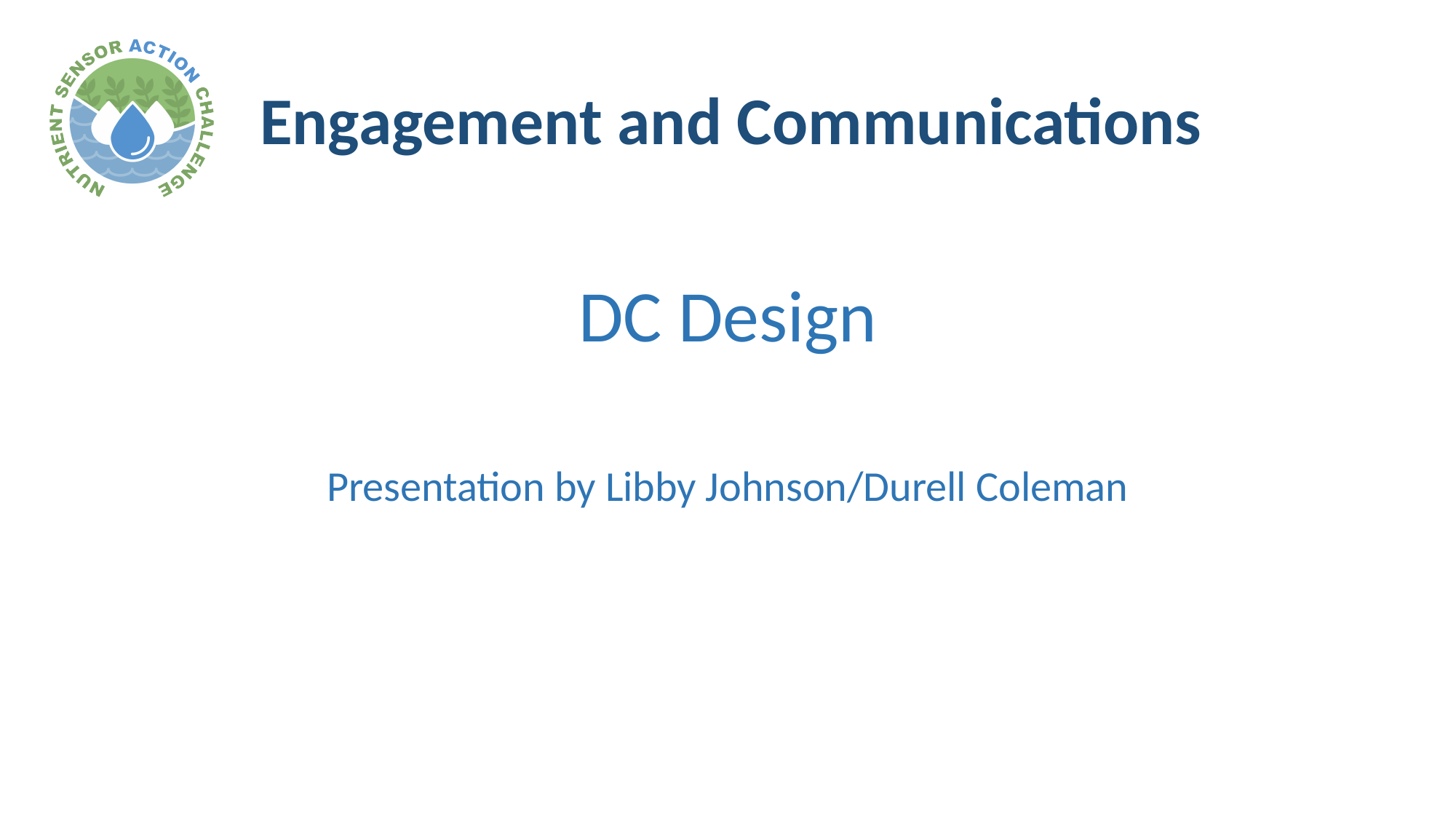

# Engagement and Communications
DC Design

Presentation by Libby Johnson/Durell Coleman